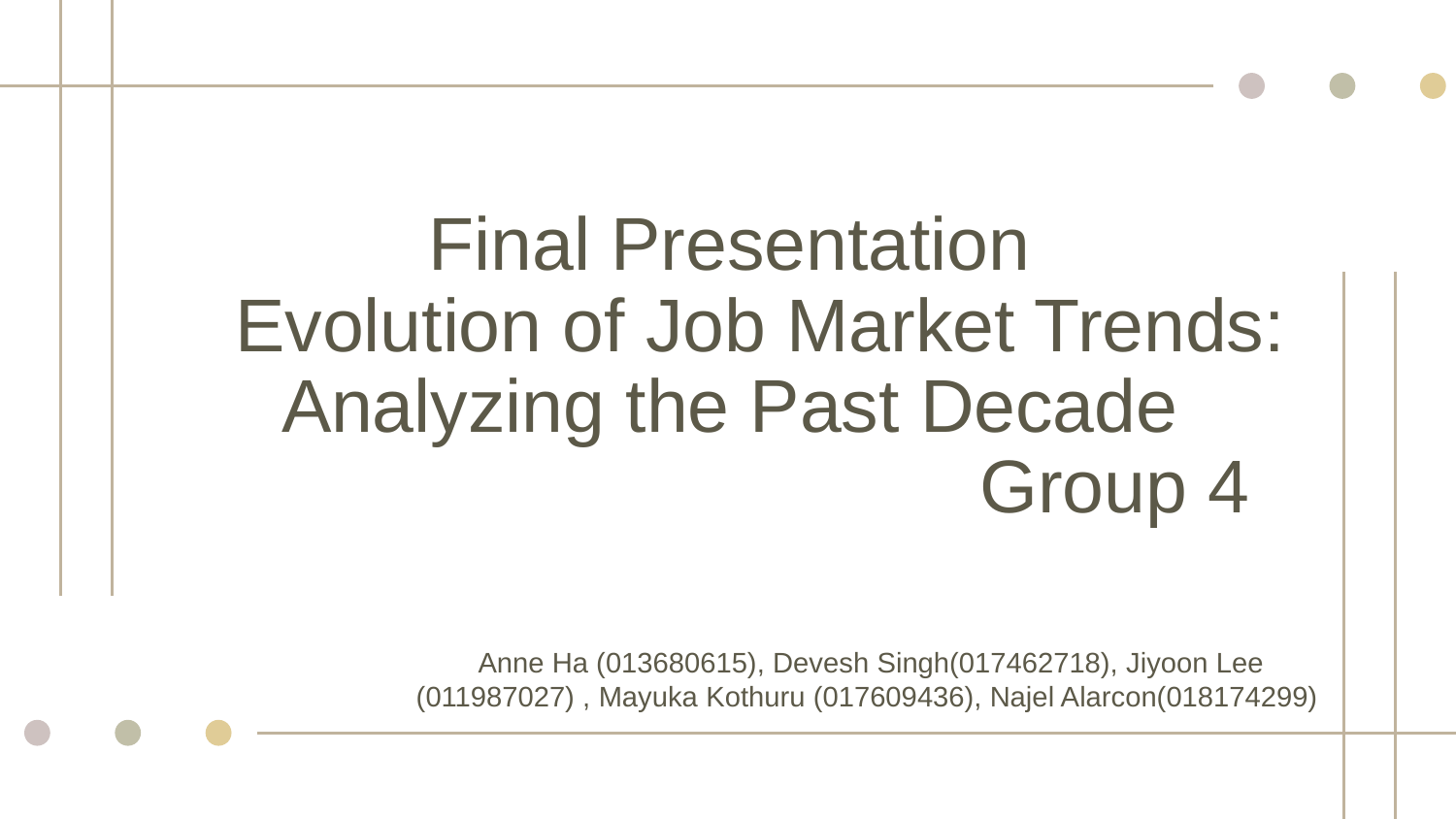

# Final Presentation
   Evolution of Job Market Trends: Analyzing the Past Decade
						Group 4
Anne Ha (013680615), Devesh Singh(017462718), Jiyoon Lee (011987027) , Mayuka Kothuru (017609436), Najel Alarcon(018174299)